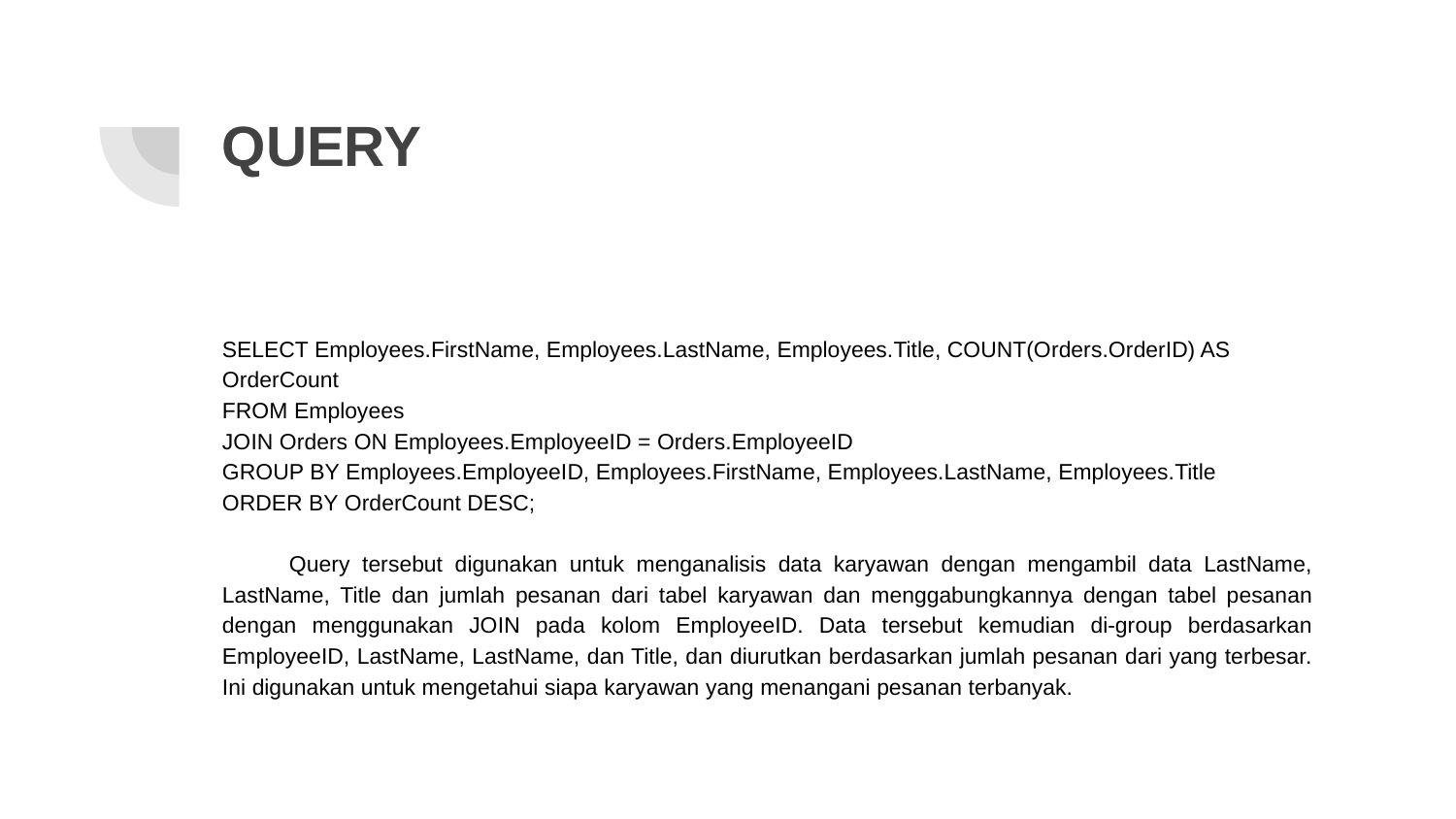

# QUERY
SELECT Employees.FirstName, Employees.LastName, Employees.Title, COUNT(Orders.OrderID) AS OrderCount
FROM Employees
JOIN Orders ON Employees.EmployeeID = Orders.EmployeeID
GROUP BY Employees.EmployeeID, Employees.FirstName, Employees.LastName, Employees.Title
ORDER BY OrderCount DESC;

Query tersebut digunakan untuk menganalisis data karyawan dengan mengambil data LastName, LastName, Title dan jumlah pesanan dari tabel karyawan dan menggabungkannya dengan tabel pesanan dengan menggunakan JOIN pada kolom EmployeeID. Data tersebut kemudian di-group berdasarkan EmployeeID, LastName, LastName, dan Title, dan diurutkan berdasarkan jumlah pesanan dari yang terbesar. Ini digunakan untuk mengetahui siapa karyawan yang menangani pesanan terbanyak.